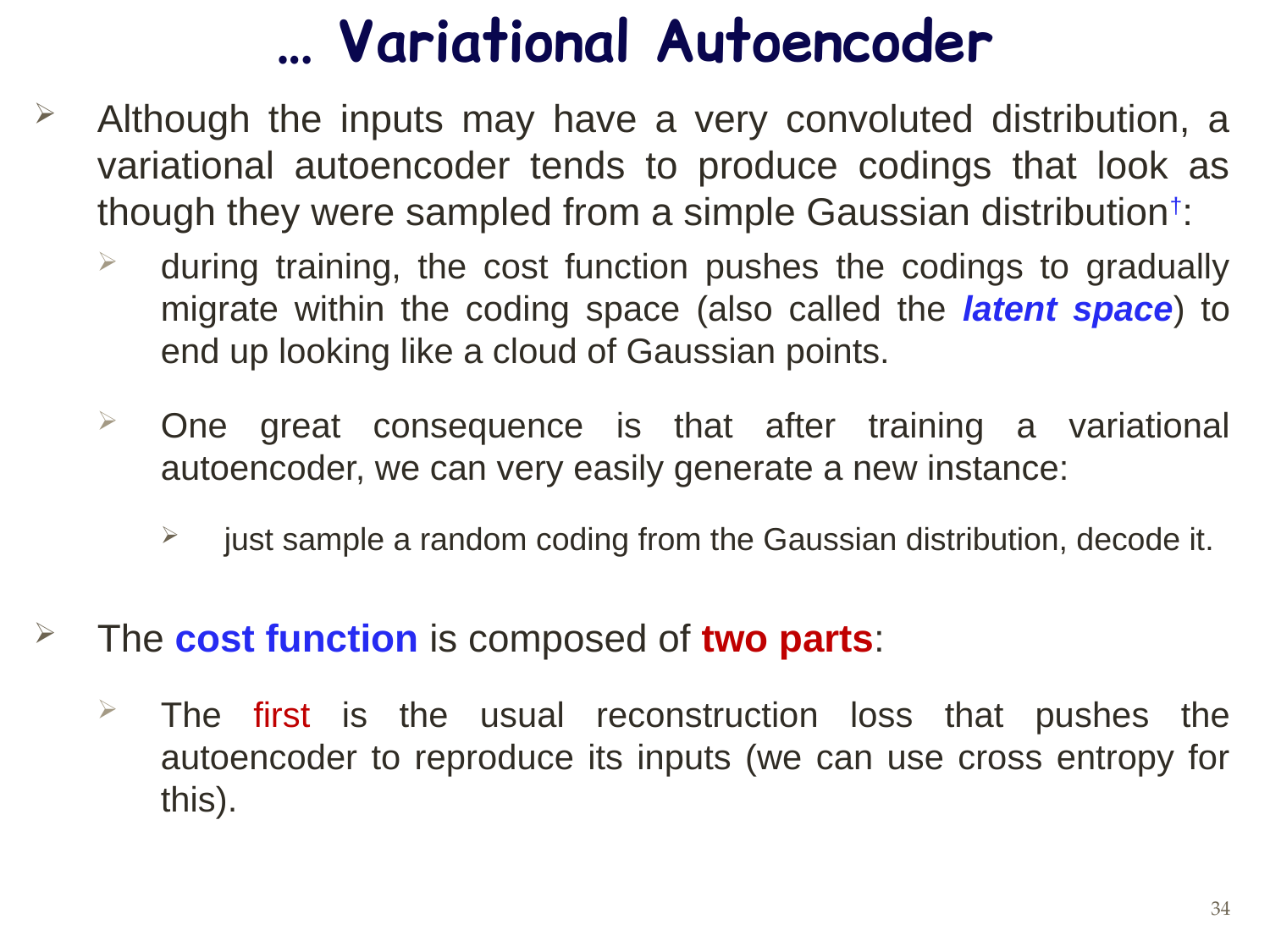

# … Variational Autoencoder
Although the inputs may have a very convoluted distribution, a variational autoencoder tends to produce codings that look as though they were sampled from a simple Gaussian distribution†:
during training, the cost function pushes the codings to gradually migrate within the coding space (also called the latent space) to end up looking like a cloud of Gaussian points.
One great consequence is that after training a variational autoencoder, we can very easily generate a new instance:
just sample a random coding from the Gaussian distribution, decode it.
The cost function is composed of two parts:
The first is the usual reconstruction loss that pushes the autoencoder to reproduce its inputs (we can use cross entropy for this).
34